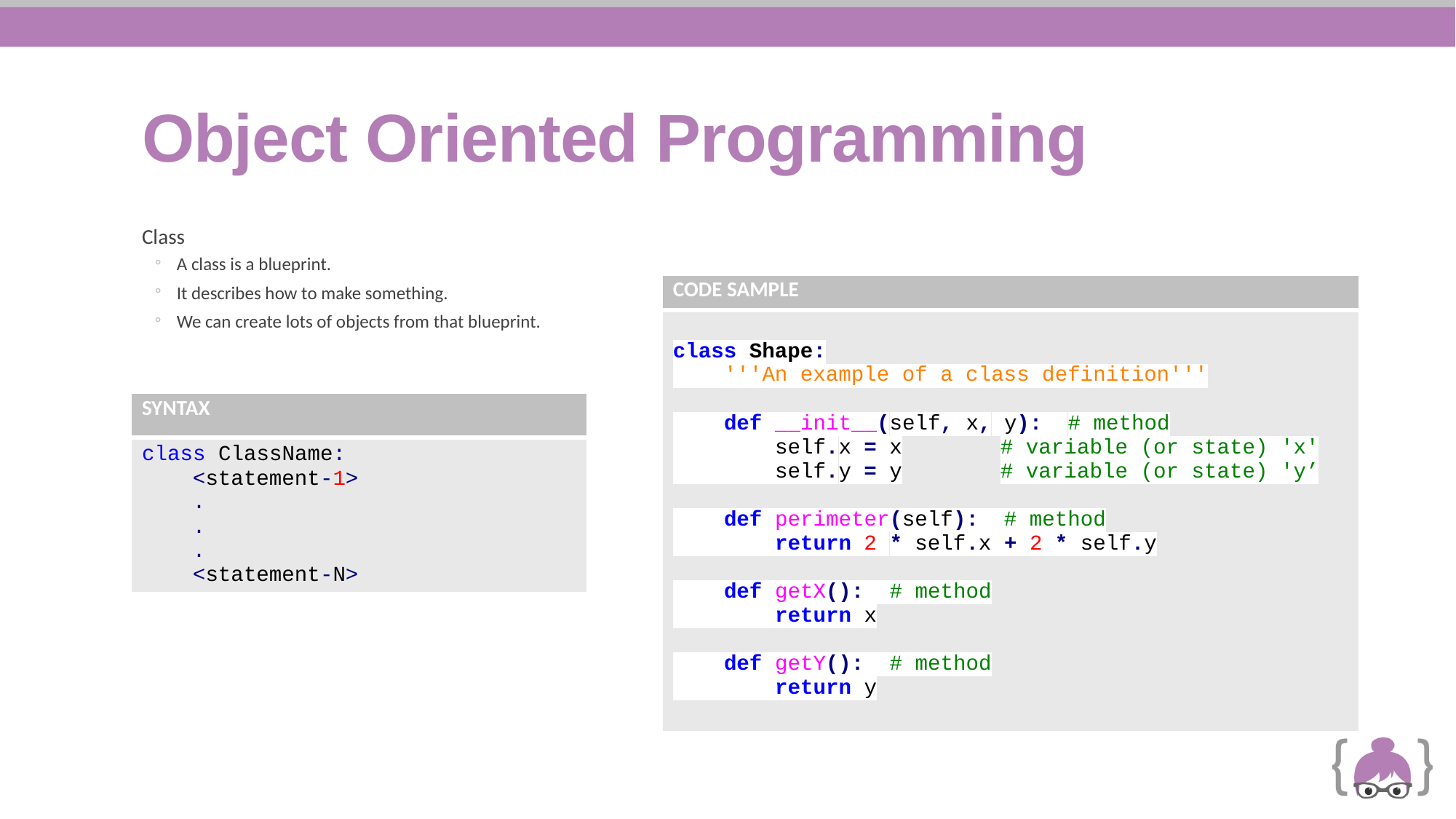

# Object Oriented Programming
Class
A class is a blueprint.
It describes how to make something.
We can create lots of objects from that blueprint.
| CODE SAMPLE |
| --- |
| class Shape: '''An example of a class definition''' def \_\_init\_\_(self, x, y): # method self.x = x # variable (or state) 'x' self.y = y # variable (or state) 'y’ def perimeter(self): # method return 2 \* self.x + 2 \* self.y def getX(): # method return x def getY(): # method return y |
| SYNTAX |
| --- |
| class ClassName: <statement-1> . . . <statement-N> |